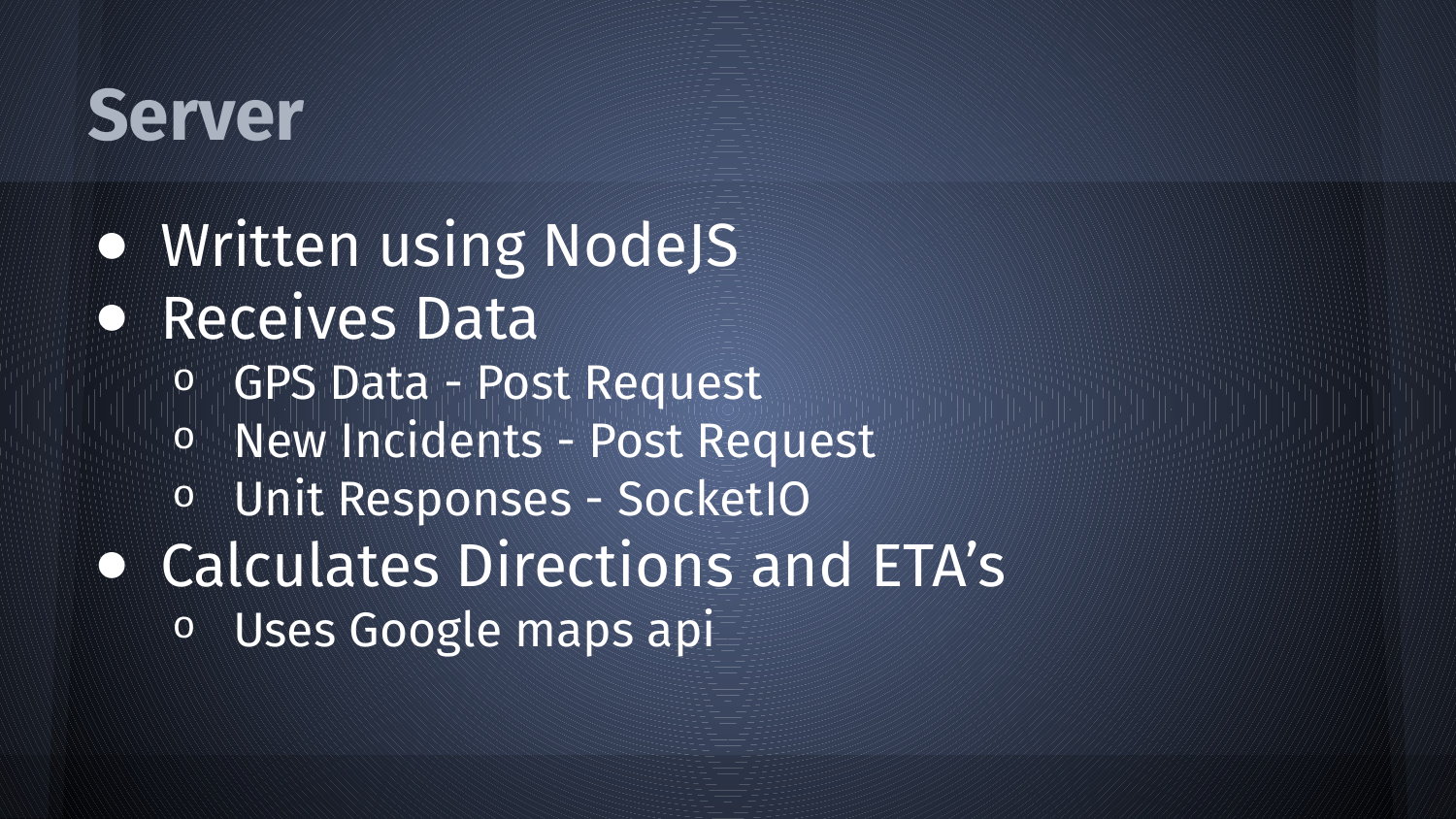

# Server
Written using NodeJS
Receives Data
GPS Data - Post Request
New Incidents - Post Request
Unit Responses - SocketIO
Calculates Directions and ETA’s
Uses Google maps api